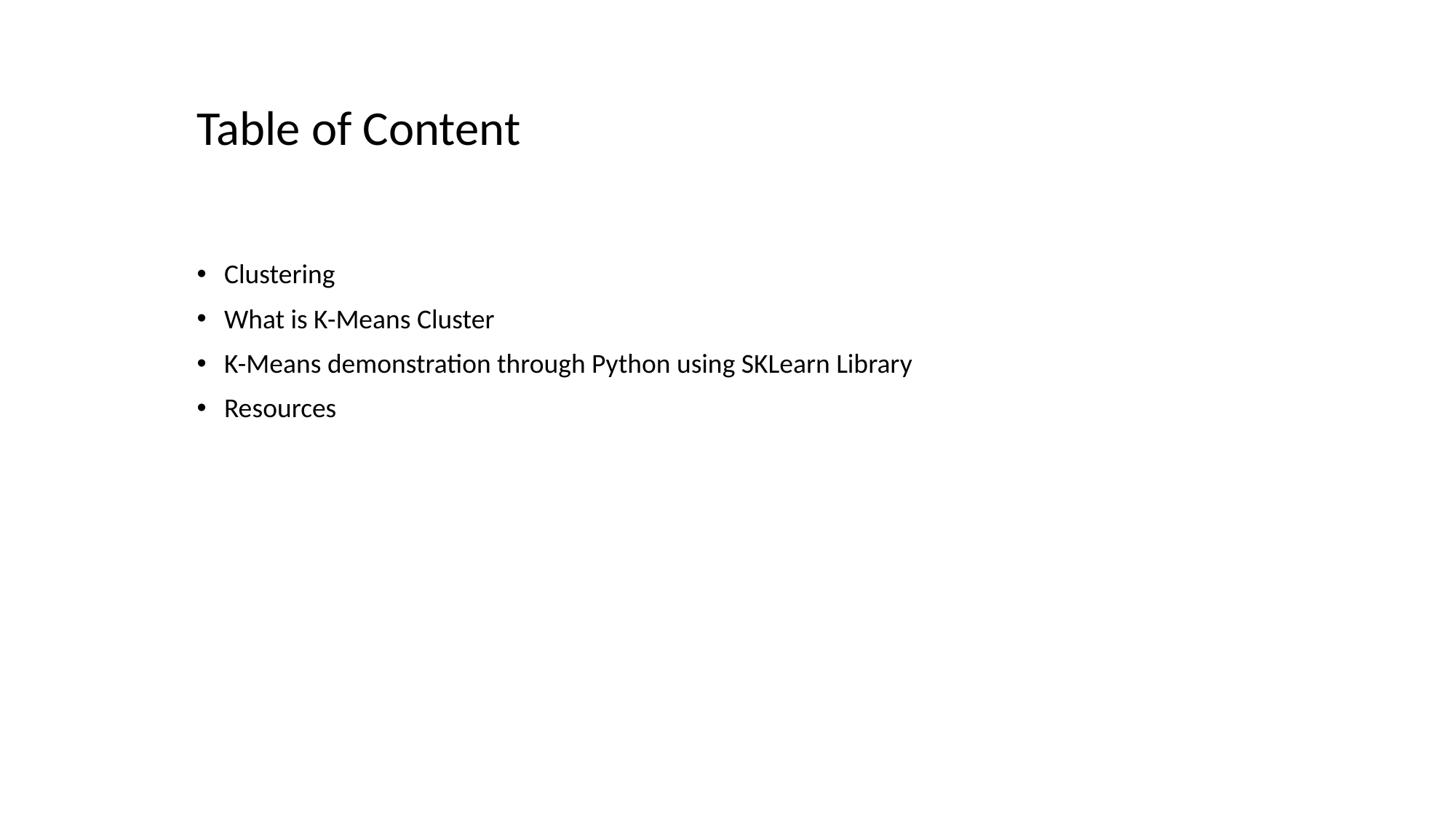

# Table of Content

Clustering
What is K-Means Cluster
K-Means demonstration through Python using SKLearn Library
Resources